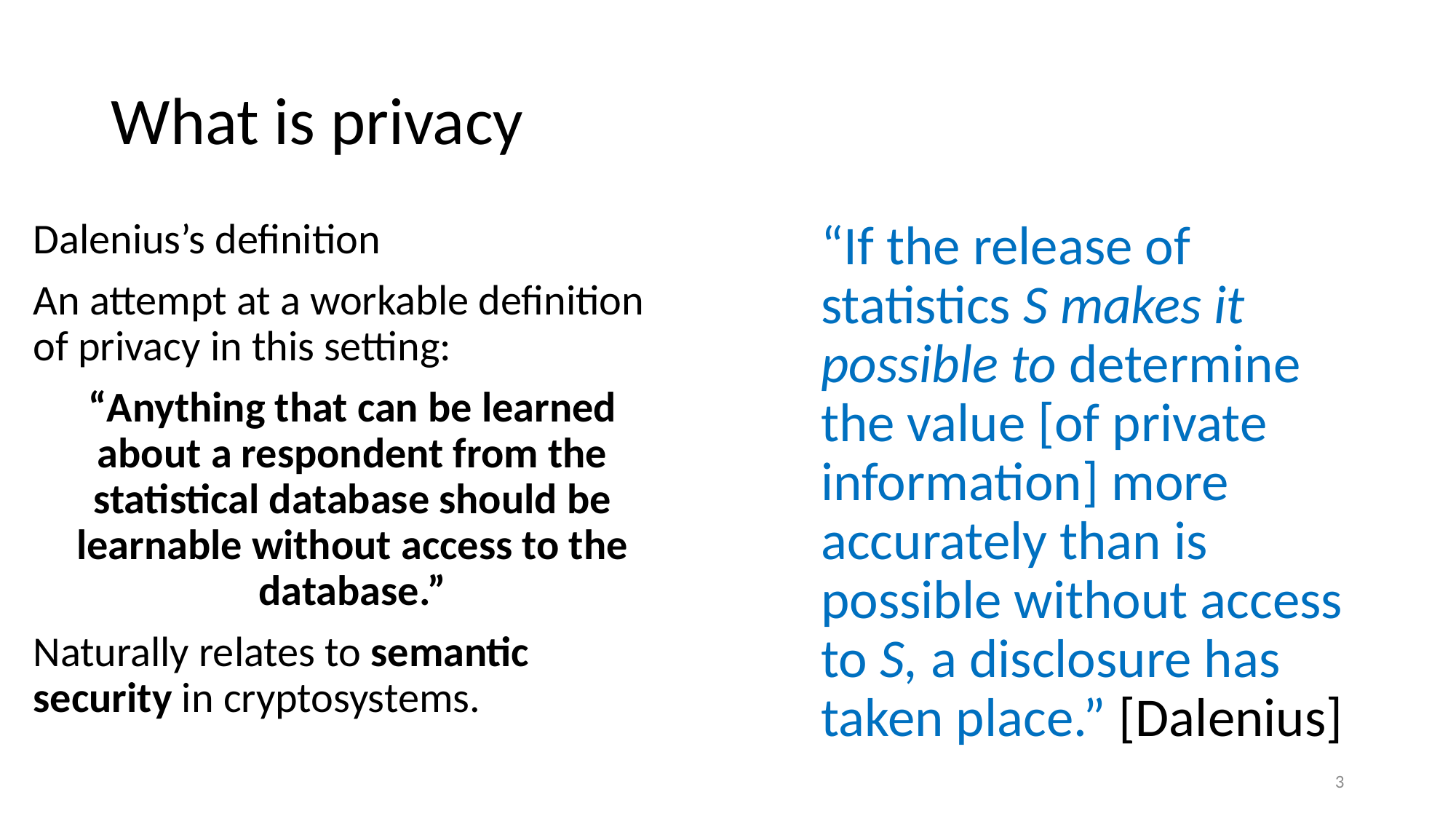

# What is privacy
Dalenius’s definition
An attempt at a workable definition of privacy in this setting:
“Anything that can be learned about a respondent from the statistical database should be learnable without access to the database.”
Naturally relates to semantic security in cryptosystems.
“If the release of statistics S makes it possible to determine the value [of private information] more accurately than is possible without access to S, a disclosure has taken place.” [Dalenius]
3